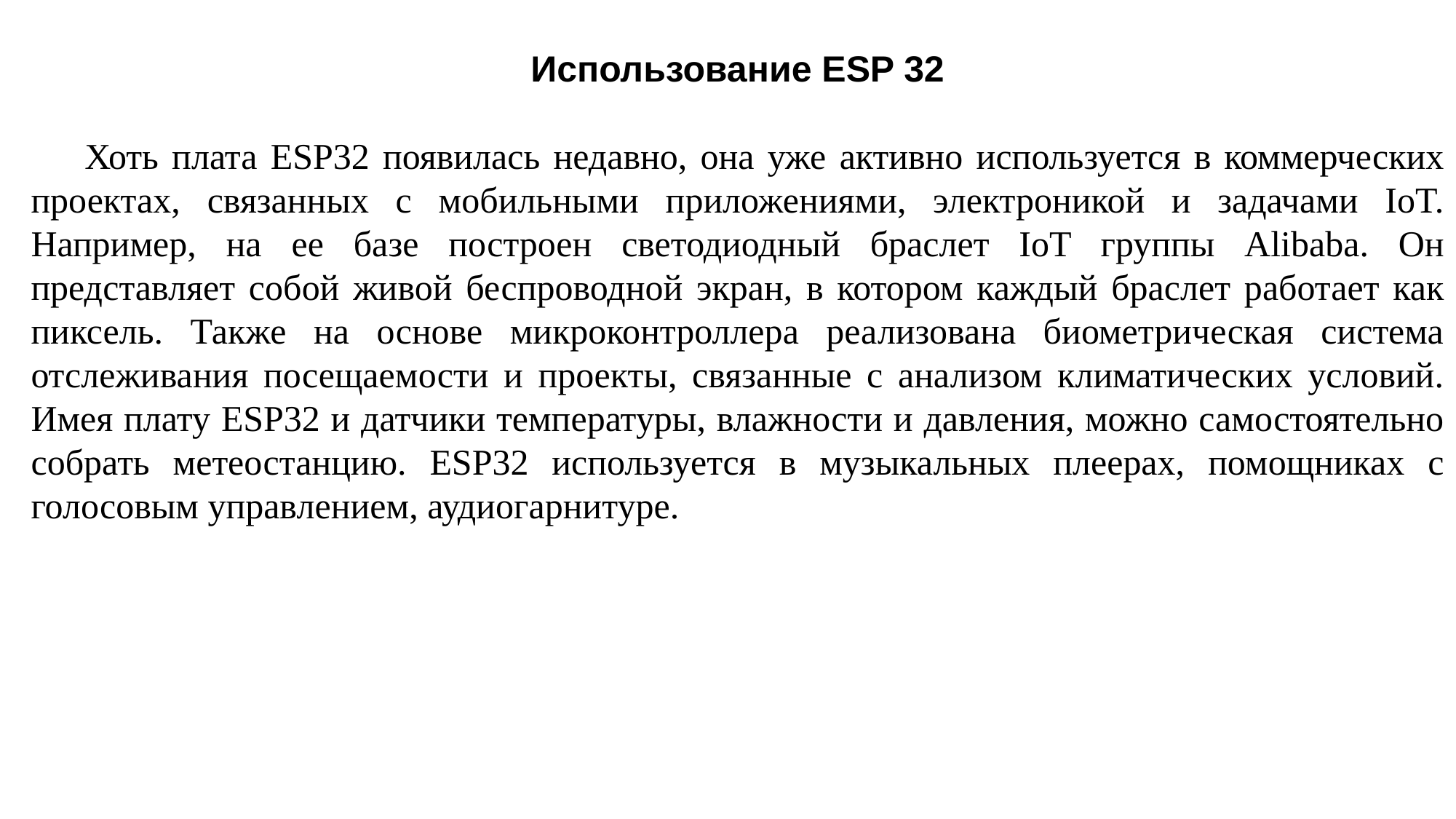

Использование ESP 32

Хоть плата ESP32 появилась недавно, она уже активно используется в коммерческих проектах, связанных с мобильными приложениями, электроникой и задачами IoT. Например, на ее базе построен светодиодный браслет IoT группы Alibaba. Он представляет собой живой беспроводной экран, в котором каждый браслет работает как пиксель. Также на основе микроконтроллера реализована биометрическая система отслеживания посещаемости и проекты, связанные с анализом климатических условий. Имея плату ESP32 и датчики температуры, влажности и давления, можно самостоятельно собрать метеостанцию. ESP32 используется в музыкальных плеерах, помощниках с голосовым управлением, аудиогарнитуре.